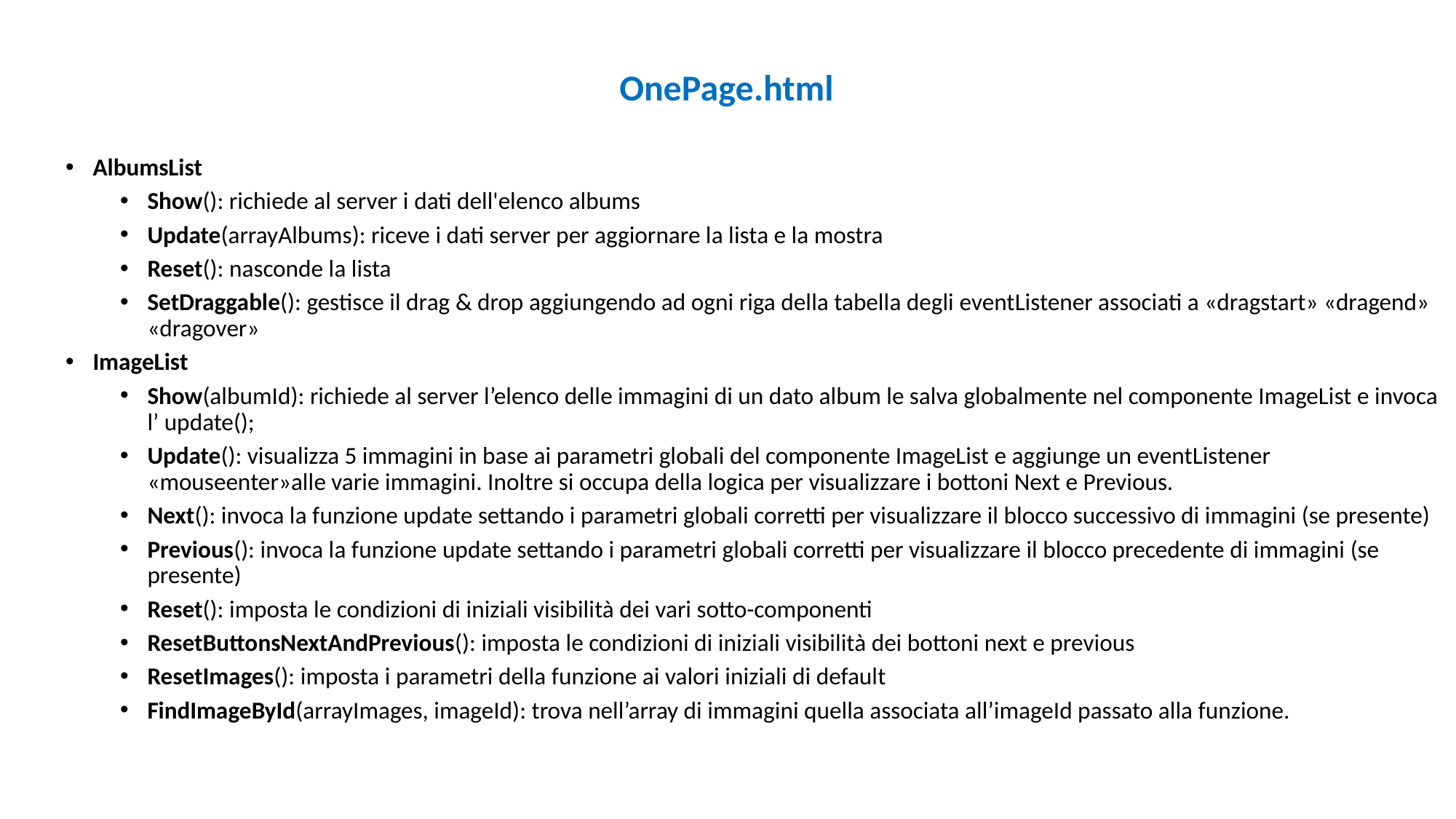

OnePage.html
AlbumsList
Show(): richiede al server i dati dell'elenco albums
Update(arrayAlbums): riceve i dati server per aggiornare la lista e la mostra
Reset(): nasconde la lista
SetDraggable(): gestisce il drag & drop aggiungendo ad ogni riga della tabella degli eventListener associati a «dragstart» «dragend» «dragover»
ImageList
Show(albumId): richiede al server l’elenco delle immagini di un dato album le salva globalmente nel componente ImageList e invoca l’ update();
Update(): visualizza 5 immagini in base ai parametri globali del componente ImageList e aggiunge un eventListener «mouseenter»alle varie immagini. Inoltre si occupa della logica per visualizzare i bottoni Next e Previous.
Next(): invoca la funzione update settando i parametri globali corretti per visualizzare il blocco successivo di immagini (se presente)
Previous(): invoca la funzione update settando i parametri globali corretti per visualizzare il blocco precedente di immagini (se presente)
Reset(): imposta le condizioni di iniziali visibilità dei vari sotto-componenti
ResetButtonsNextAndPrevious(): imposta le condizioni di iniziali visibilità dei bottoni next e previous
ResetImages(): imposta i parametri della funzione ai valori iniziali di default
FindImageById(arrayImages, imageId): trova nell’array di immagini quella associata all’imageId passato alla funzione.